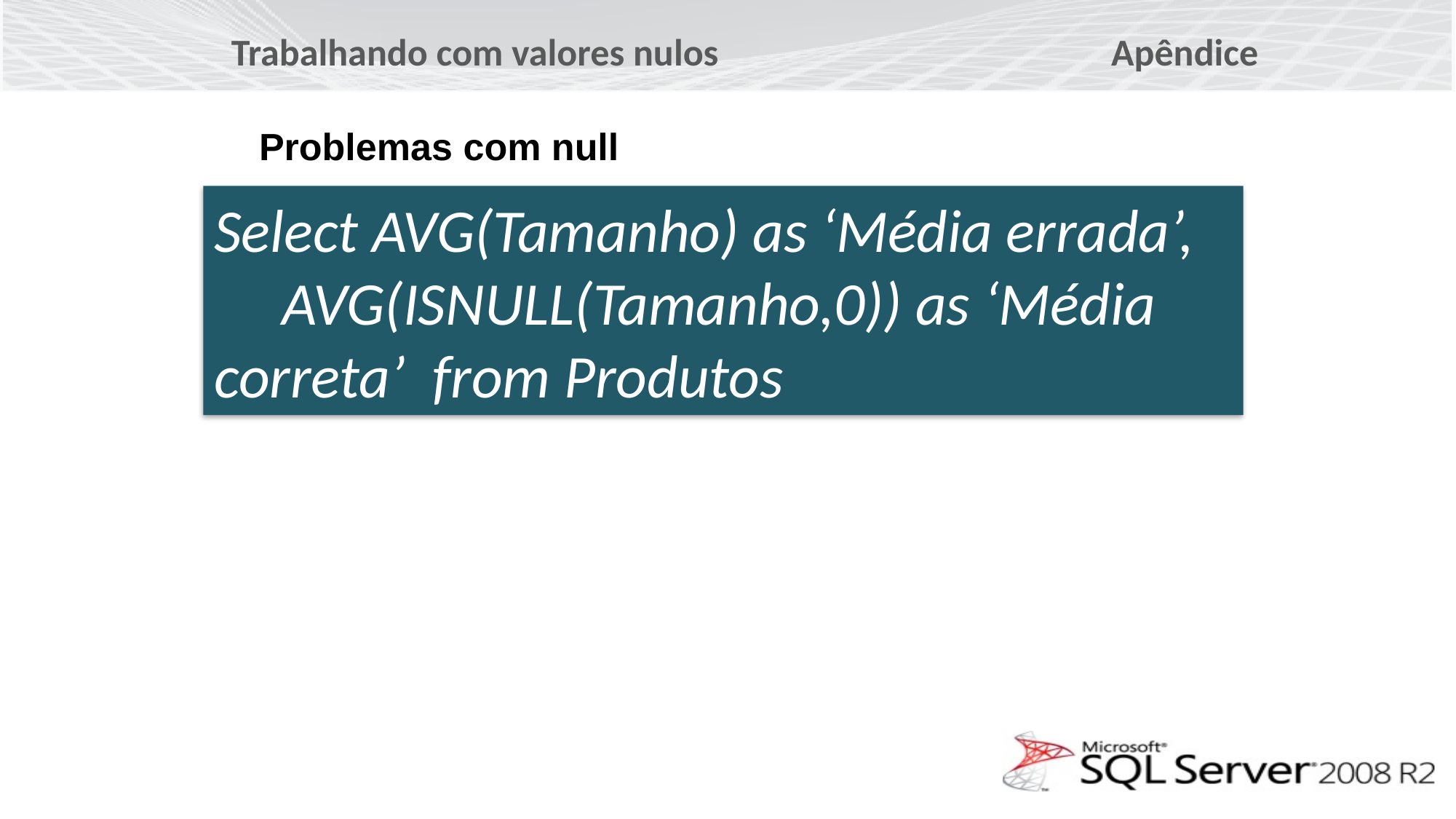

Trabalhando com valores nulos
Apêndice
Problemas com null
Select AVG(Tamanho) as ‘Média errada’,
     AVG(ISNULL(Tamanho,0)) as ‘Média correta’	from Produtos